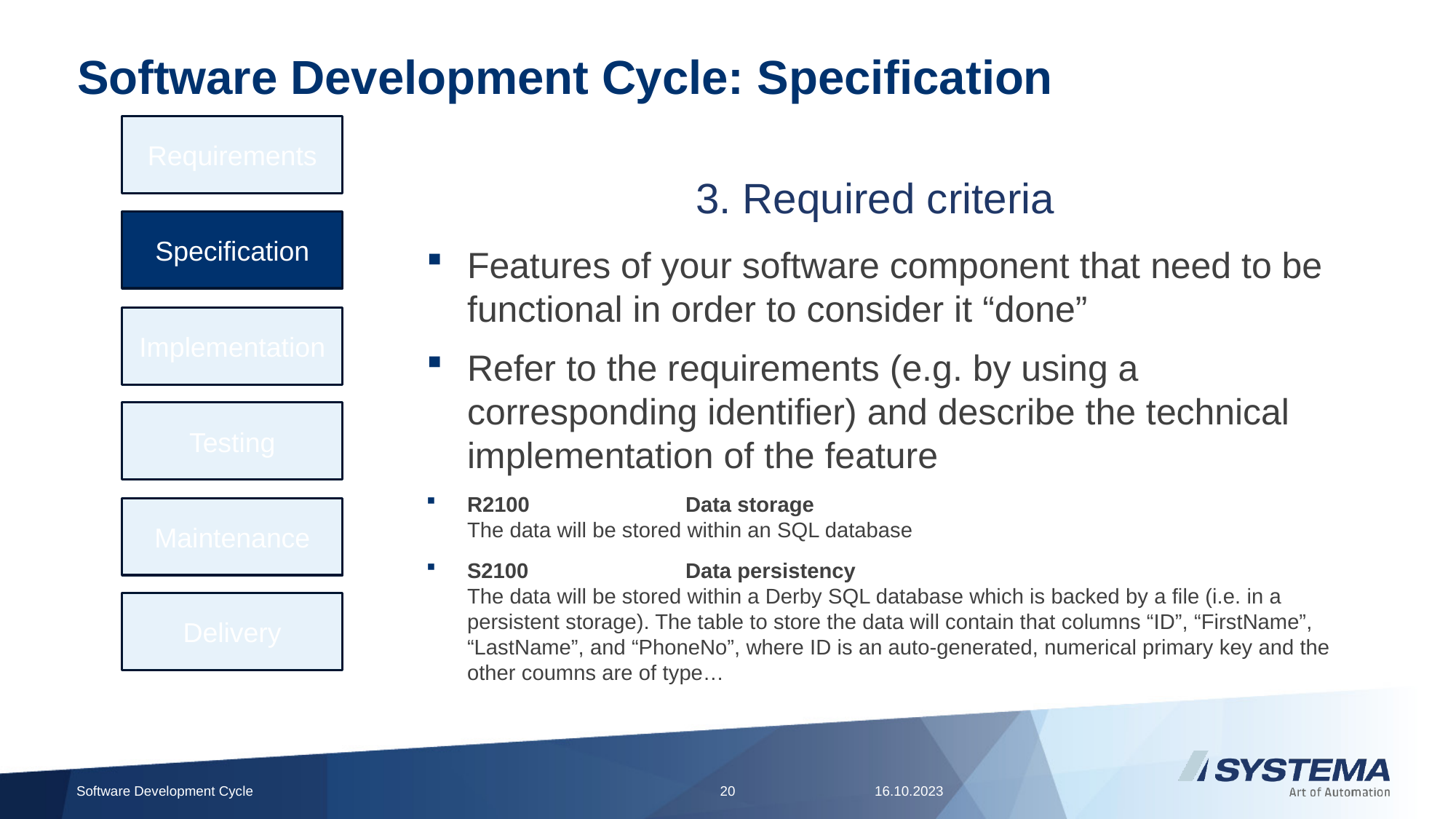

# Software Development Cycle: Specification
Requirements
3. Required criteria
Specification
Features of your software component that need to be functional in order to consider it “done”
Refer to the requirements (e.g. by using a corresponding identifier) and describe the technical implementation of the feature
R2100		Data storage
The data will be stored within an SQL database
S2100		Data persistency
The data will be stored within a Derby SQL database which is backed by a file (i.e. in a persistent storage). The table to store the data will contain that columns “ID”, “FirstName”, “LastName”, and “PhoneNo”, where ID is an auto-generated, numerical primary key and the other coumns are of type…

Implementation
Testing
Maintenance
Delivery